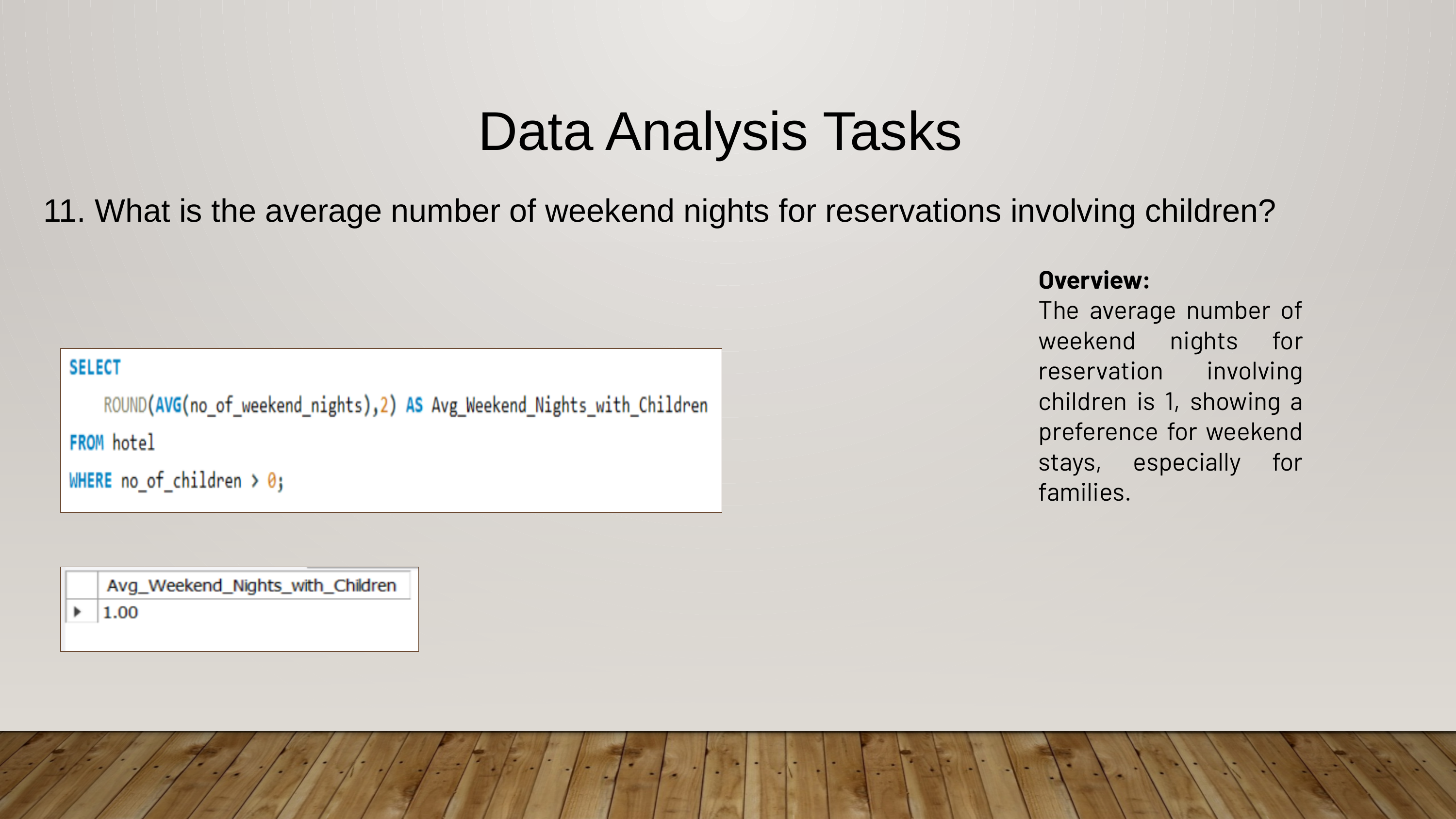

Data Analysis Tasks
11. What is the average number of weekend nights for reservations involving children?
Overview:
The average number of weekend nights for reservation involving children is 1, showing a preference for weekend stays, especially for families.